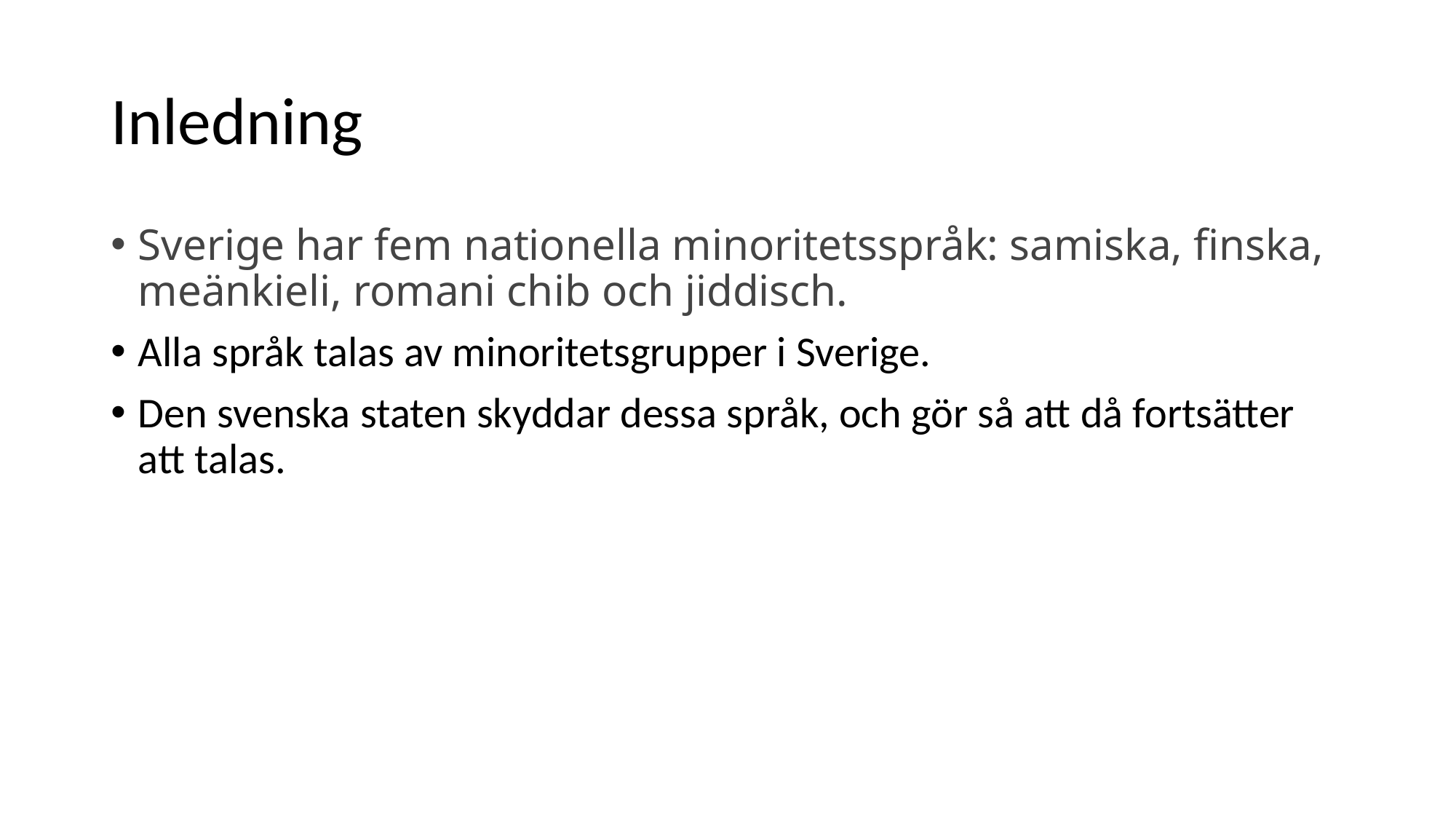

# Inledning
Sverige har fem nationella minoritetsspråk: samiska, finska, meänkieli, romani chib och jiddisch.
Alla språk talas av minoritetsgrupper i Sverige.
Den svenska staten skyddar dessa språk, och gör så att då fortsätter att talas.